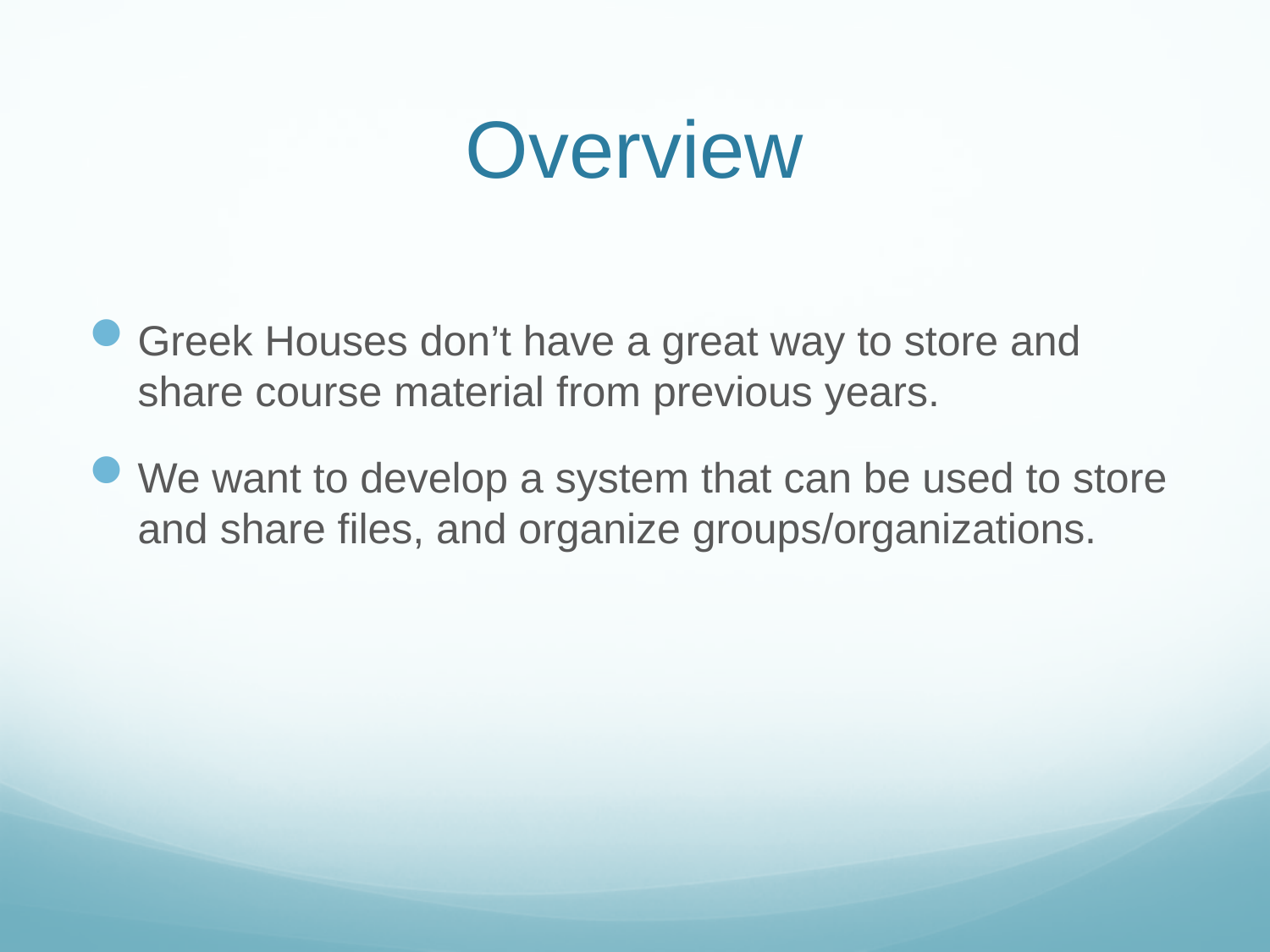

# Overview
Greek Houses don’t have a great way to store and share course material from previous years.
We want to develop a system that can be used to store and share files, and organize groups/organizations.